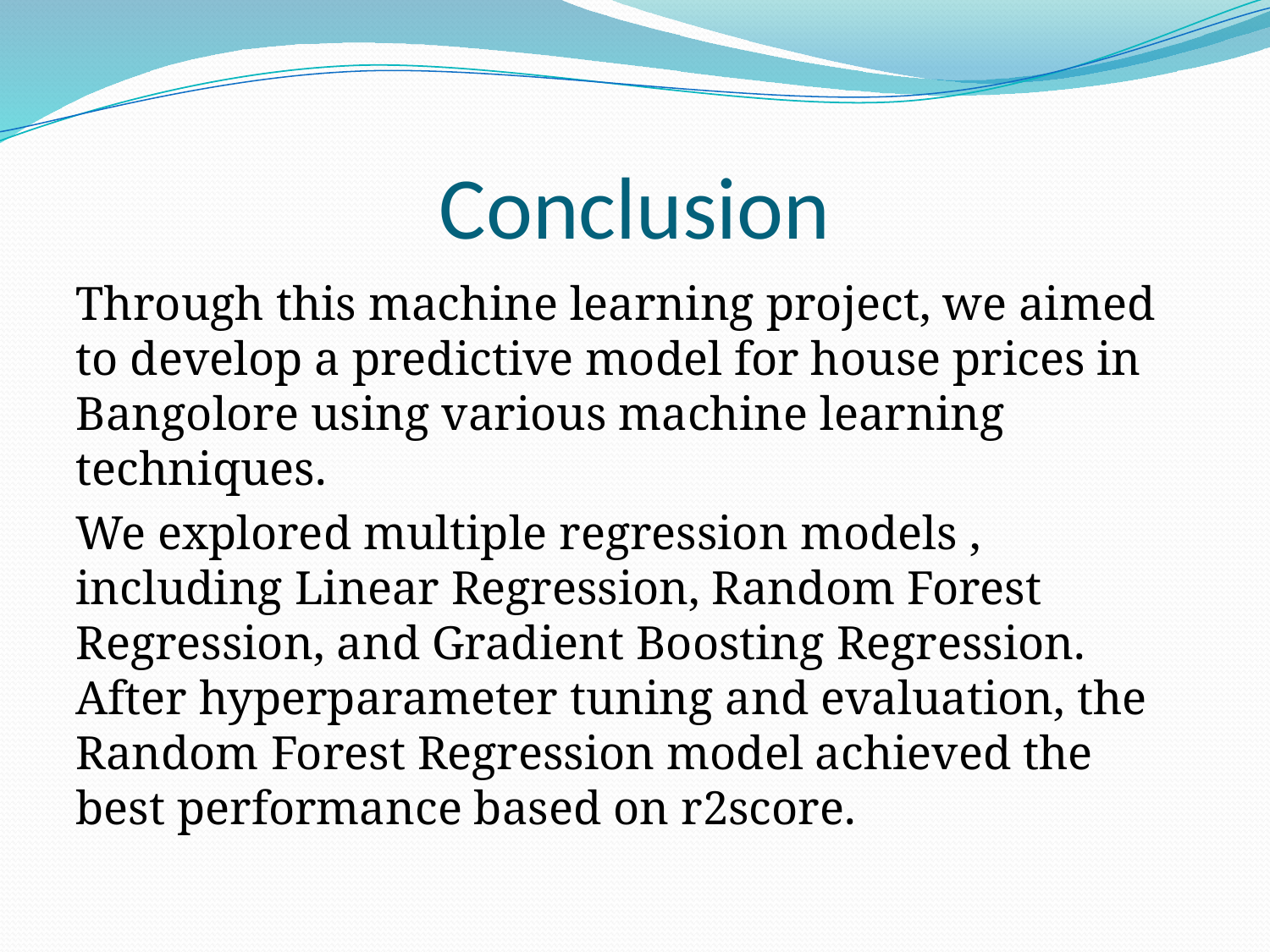

# Conclusion
Through this machine learning project, we aimed to develop a predictive model for house prices in Bangolore using various machine learning techniques.
We explored multiple regression models , including Linear Regression, Random Forest Regression, and Gradient Boosting Regression. After hyperparameter tuning and evaluation, the Random Forest Regression model achieved the best performance based on r2score.